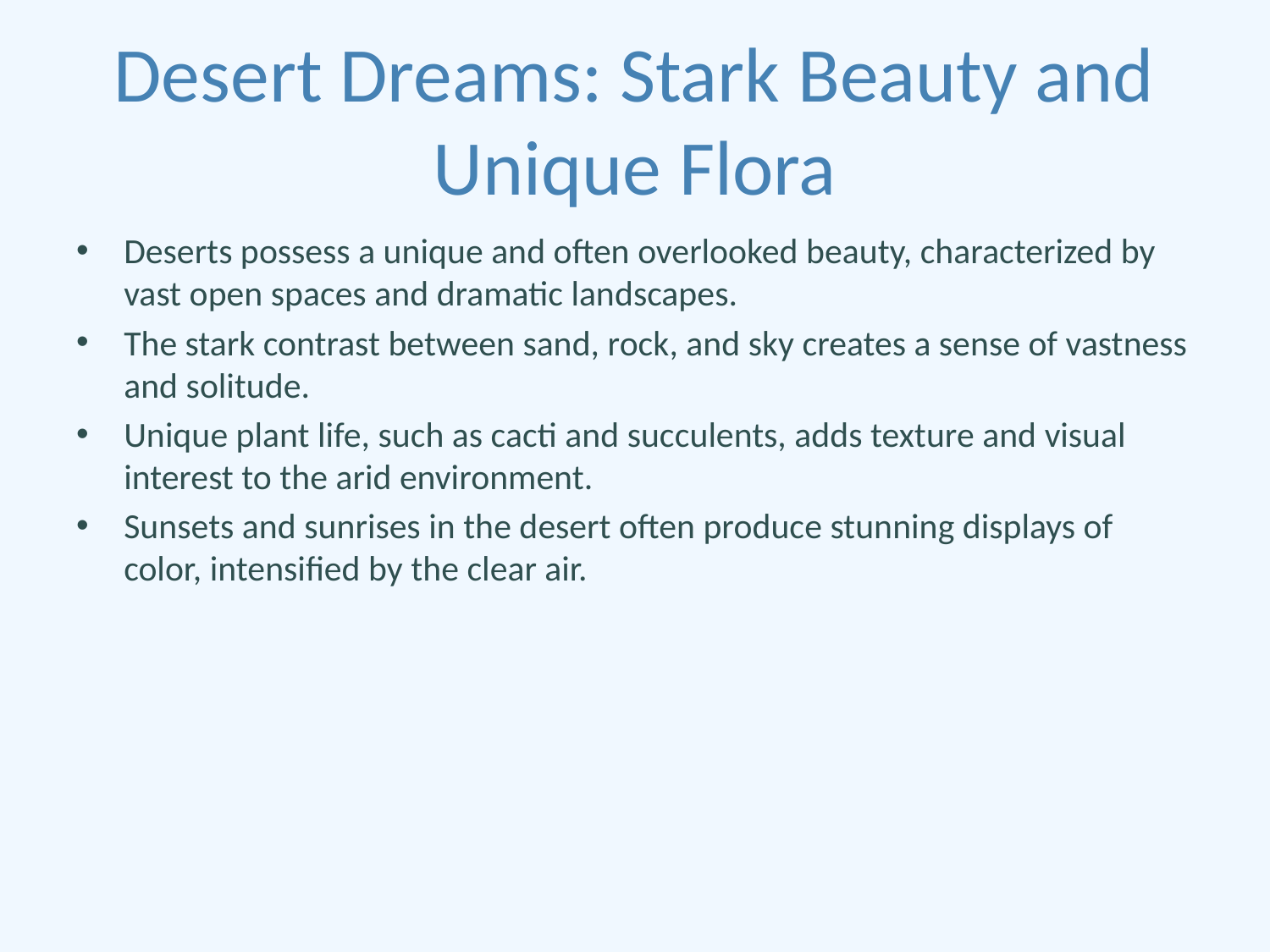

# Desert Dreams: Stark Beauty and Unique Flora
Deserts possess a unique and often overlooked beauty, characterized by vast open spaces and dramatic landscapes.
The stark contrast between sand, rock, and sky creates a sense of vastness and solitude.
Unique plant life, such as cacti and succulents, adds texture and visual interest to the arid environment.
Sunsets and sunrises in the desert often produce stunning displays of color, intensified by the clear air.